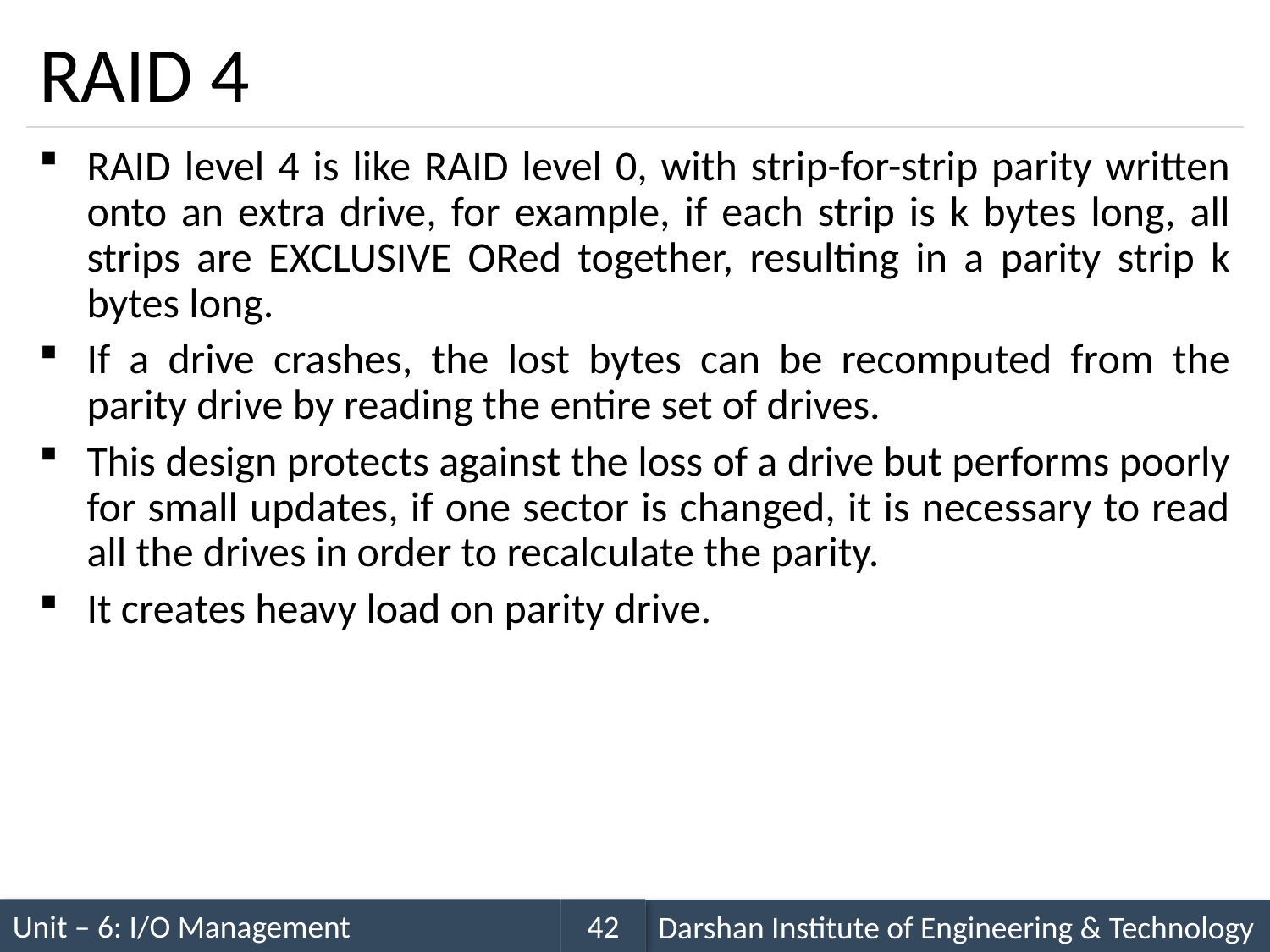

# RAID 4
RAID level 4 is like RAID level 0, with strip-for-strip parity written onto an extra drive, for example, if each strip is k bytes long, all strips are EXCLUSIVE ORed together, resulting in a parity strip k bytes long.
If a drive crashes, the lost bytes can be recomputed from the parity drive by reading the entire set of drives.
This design protects against the loss of a drive but performs poorly for small updates, if one sector is changed, it is necessary to read all the drives in order to recalculate the parity.
It creates heavy load on parity drive.